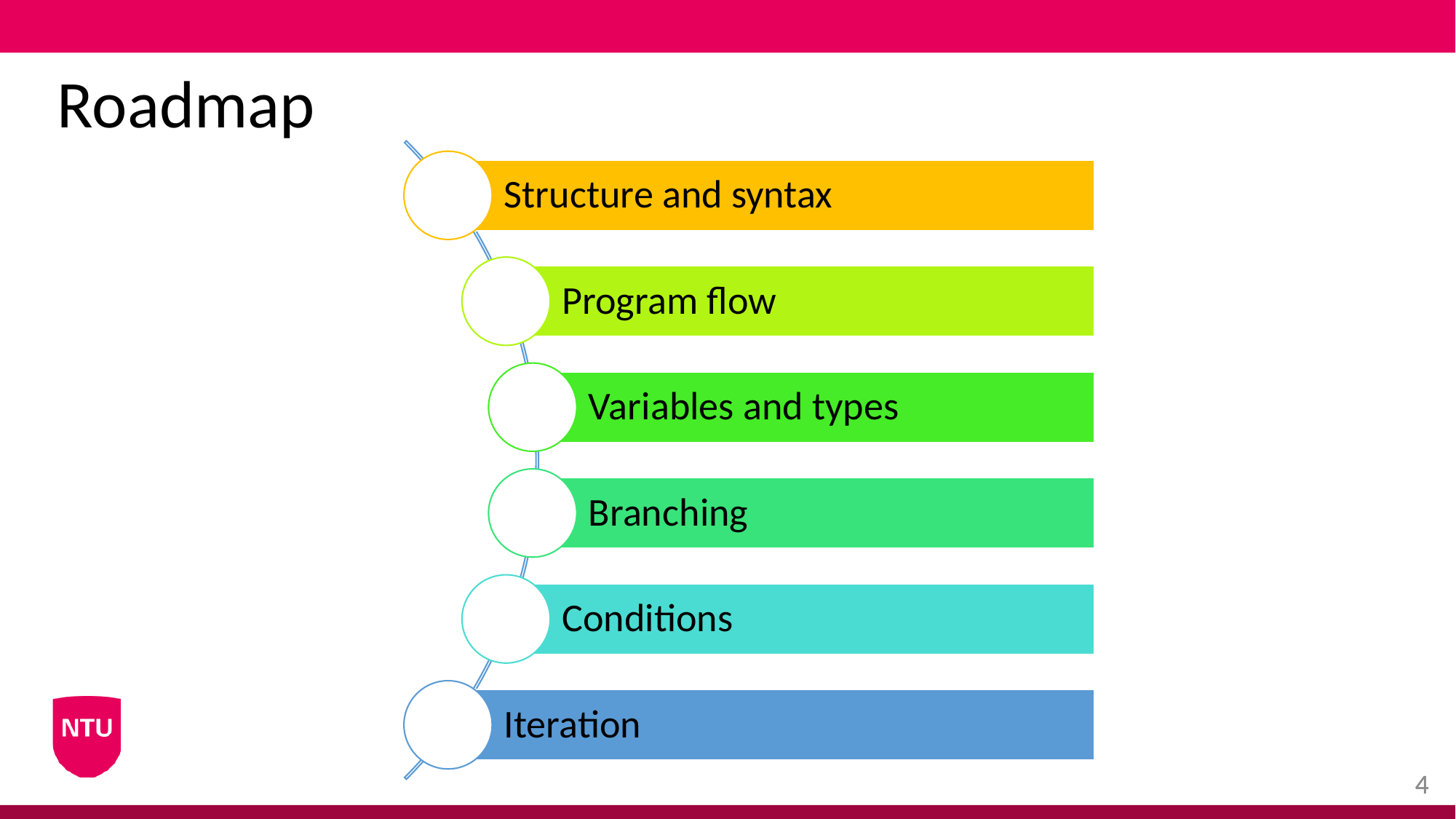

# Roadmap
Structure and syntax
Program flow
Variables and types
Branching
Conditions
Iteration